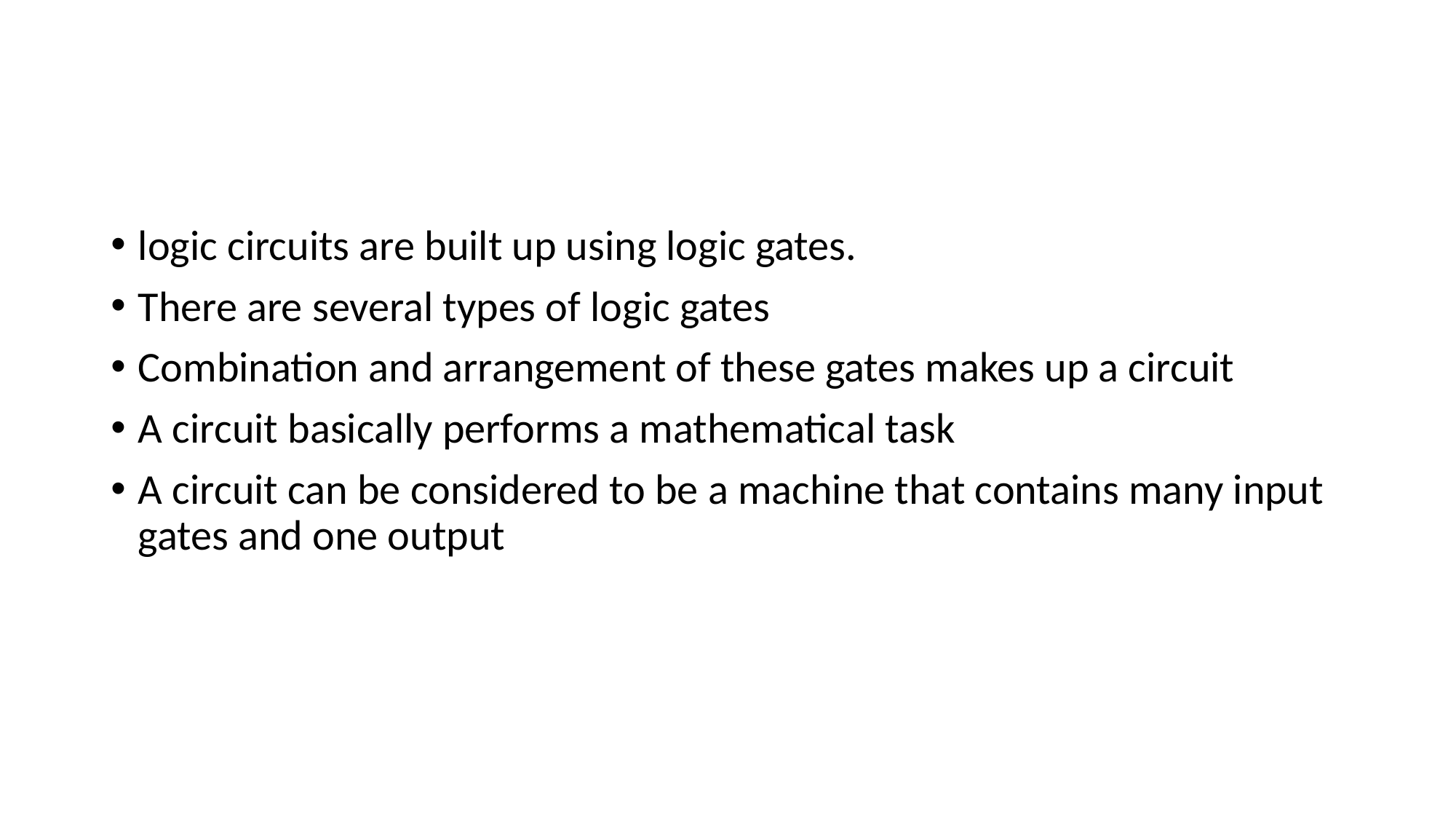

#
logic circuits are built up using logic gates.
There are several types of logic gates
Combination and arrangement of these gates makes up a circuit
A circuit basically performs a mathematical task
A circuit can be considered to be a machine that contains many input gates and one output